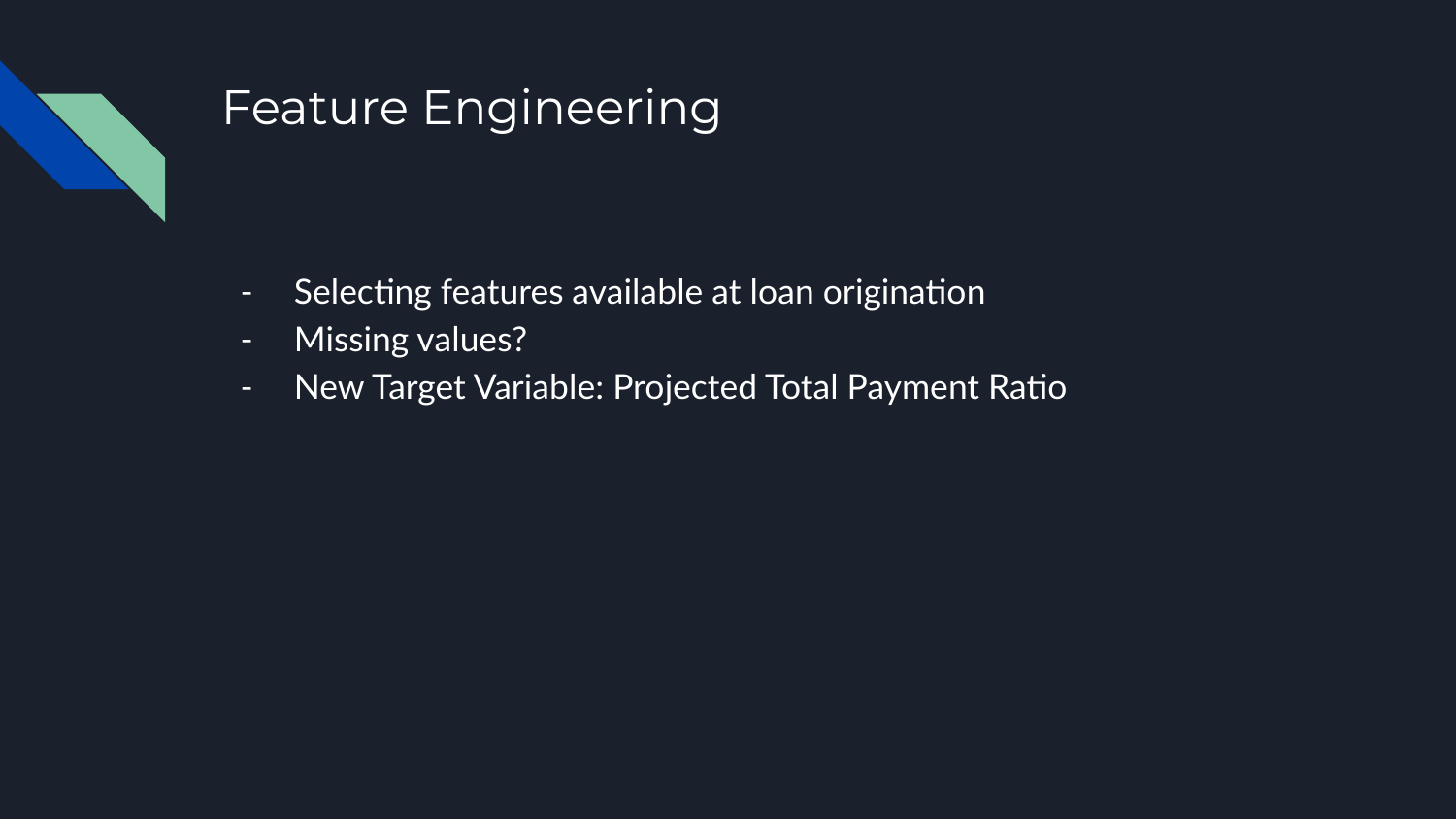

# Feature Engineering
Selecting features available at loan origination
Missing values?
New Target Variable: Projected Total Payment Ratio